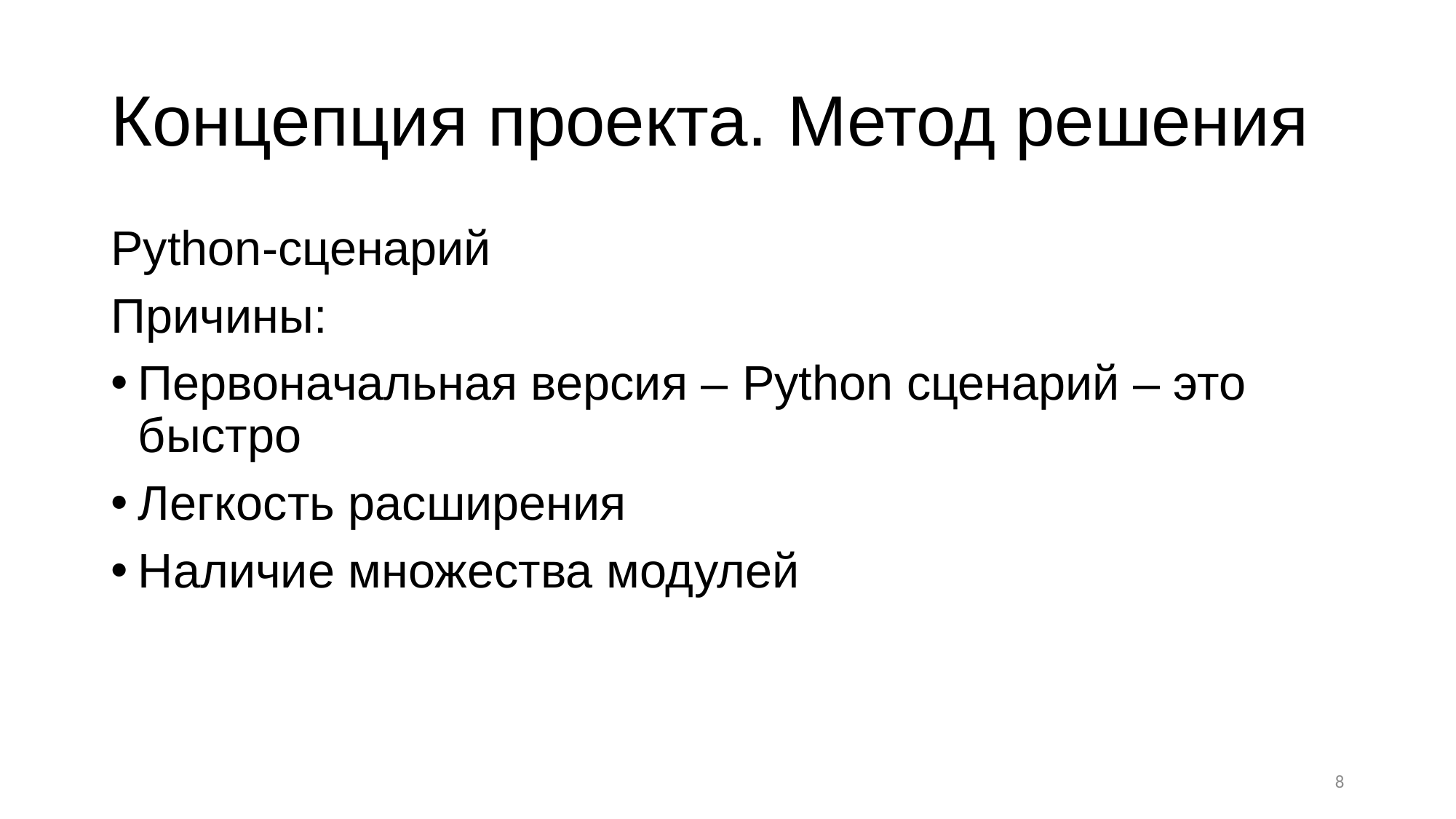

# Концепция проекта. Метод решения
Python-сценарий
Причины:
Первоначальная версия – Python сценарий – это быстро
Легкость расширения
Наличие множества модулей
8